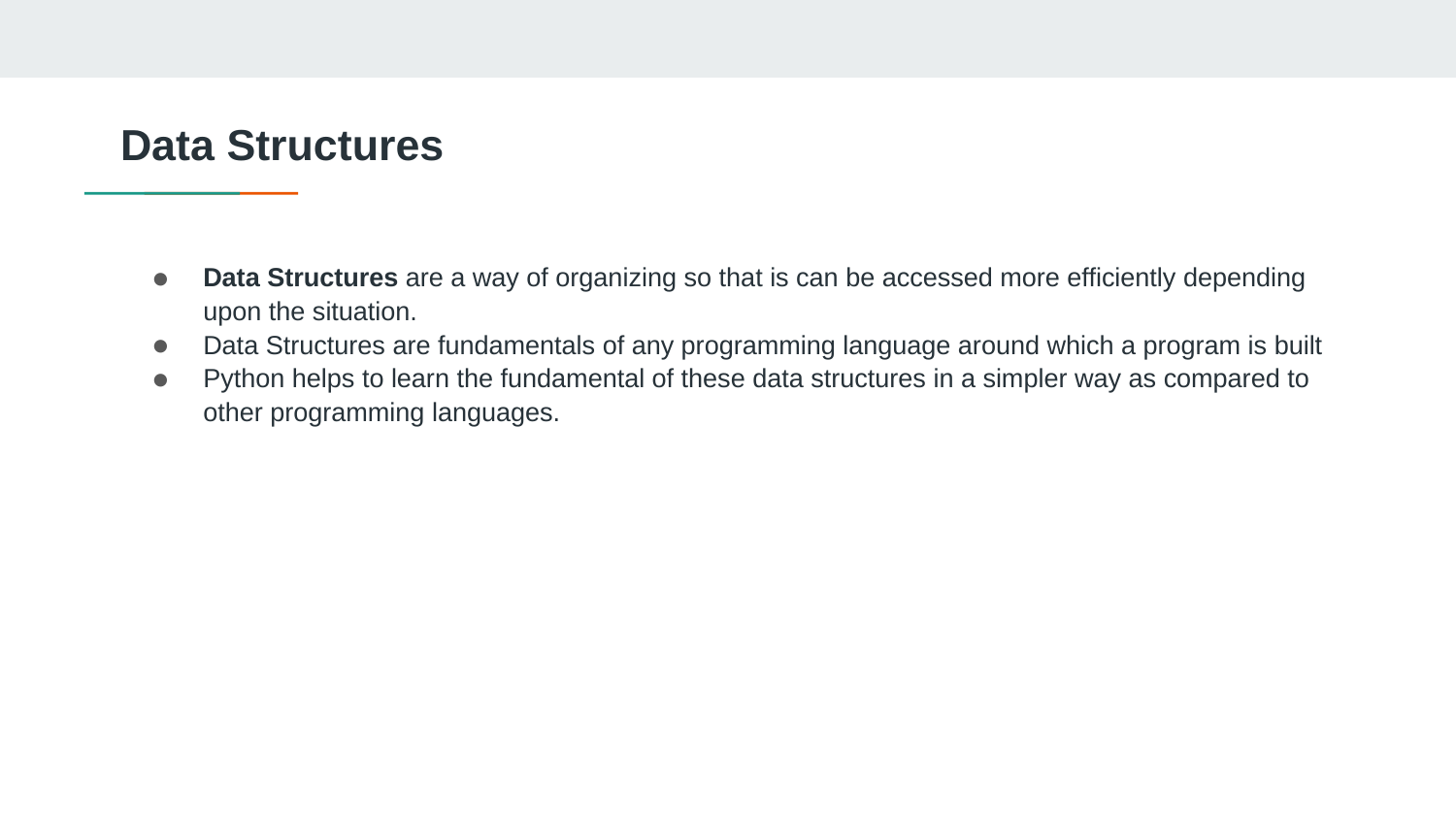

# Data Structures

Data Structures are a way of organizing so that is can be accessed more efficiently depending upon the situation.
Data Structures are fundamentals of any programming language around which a program is built
Python helps to learn the fundamental of these data structures in a simpler way as compared to other programming languages.